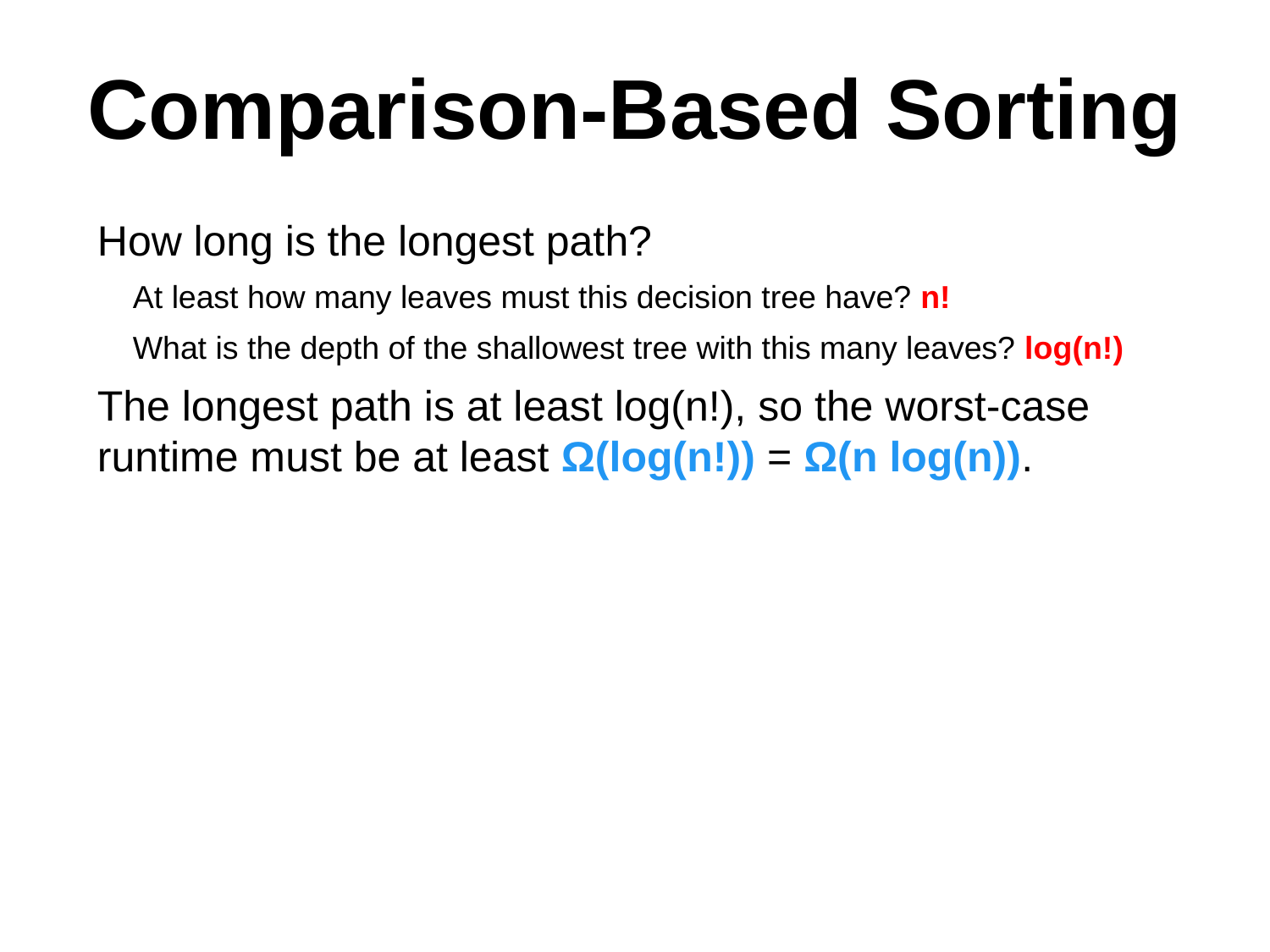

Comparison-Based Sorting
How long is the longest path?

    At least how many leaves must this decision tree have? n!

    What is the depth of the shallowest tree with this many leaves? log(n!)

The longest path is at least log(n!), so the worst-case runtime must be at least Ω(log(n!)) = Ω(n log(n)).